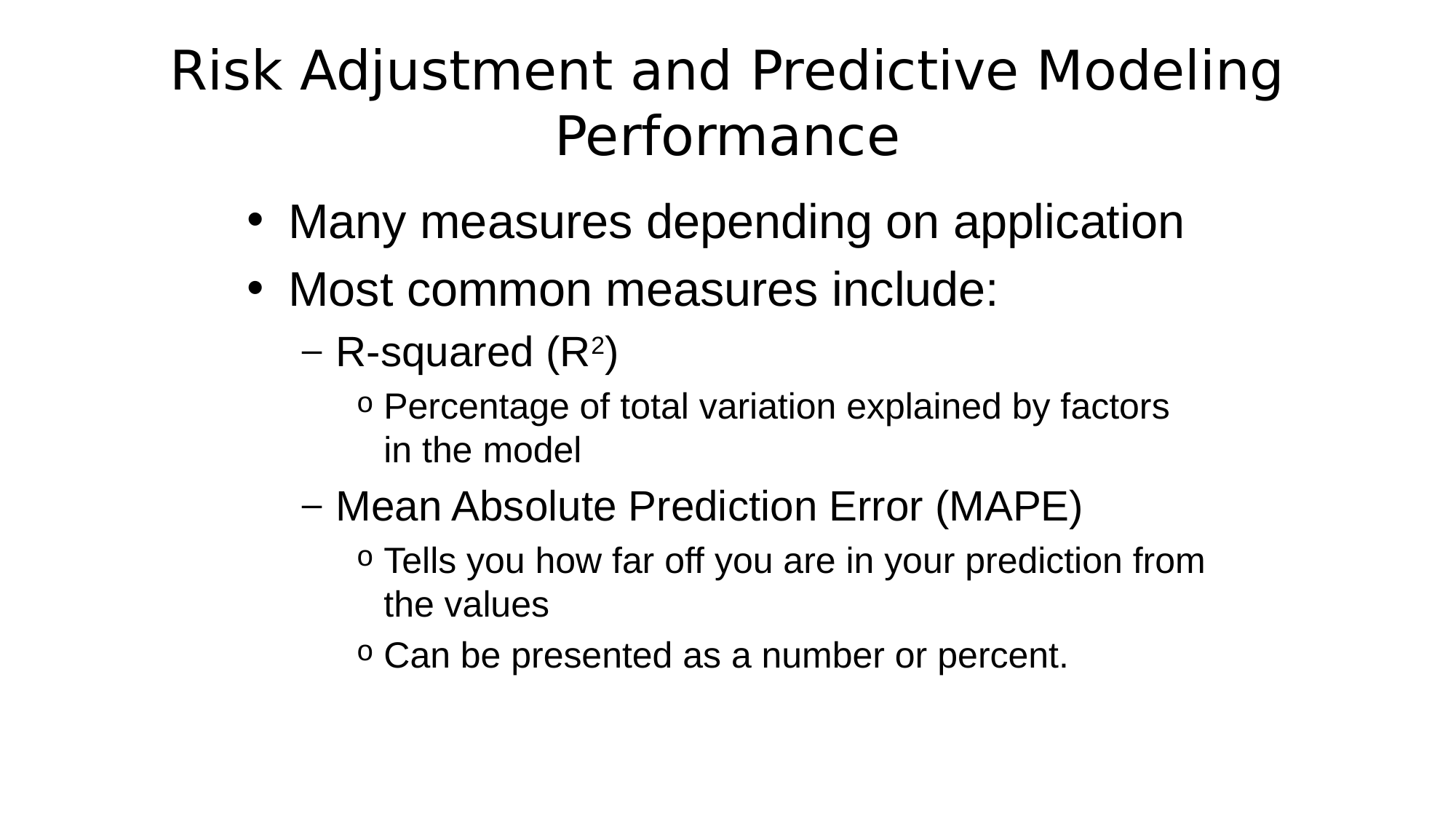

# Risk Adjustment and Predictive Modeling Performance
Many measures depending on application
Most common measures include:
R-squared (R2)
Percentage of total variation explained by factors in the model
Mean Absolute Prediction Error (MAPE)
Tells you how far off you are in your prediction from the values
Can be presented as a number or percent.